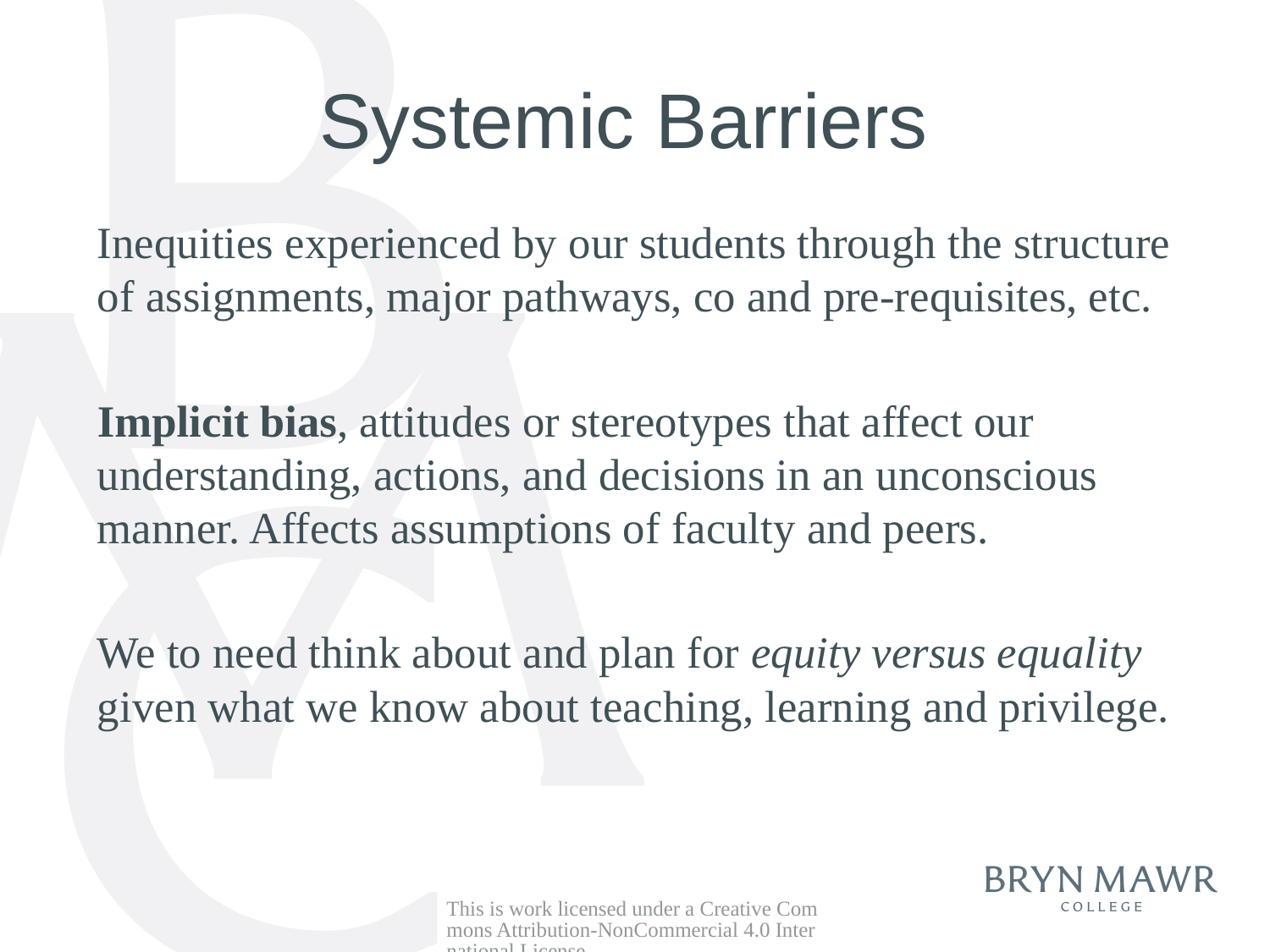

# Systemic Barriers

Inequities experienced by our students through the structure of assignments, major pathways, co and pre-requisites, etc.

Implicit bias, attitudes or stereotypes that affect our understanding, actions, and decisions in an unconscious manner. Affects assumptions of faculty and peers.

We to need think about and plan for equity versus equality given what we know about teaching, learning and privilege.

This is work licensed under a Creative Commons Attribution-NonCommercial 4.0 International License